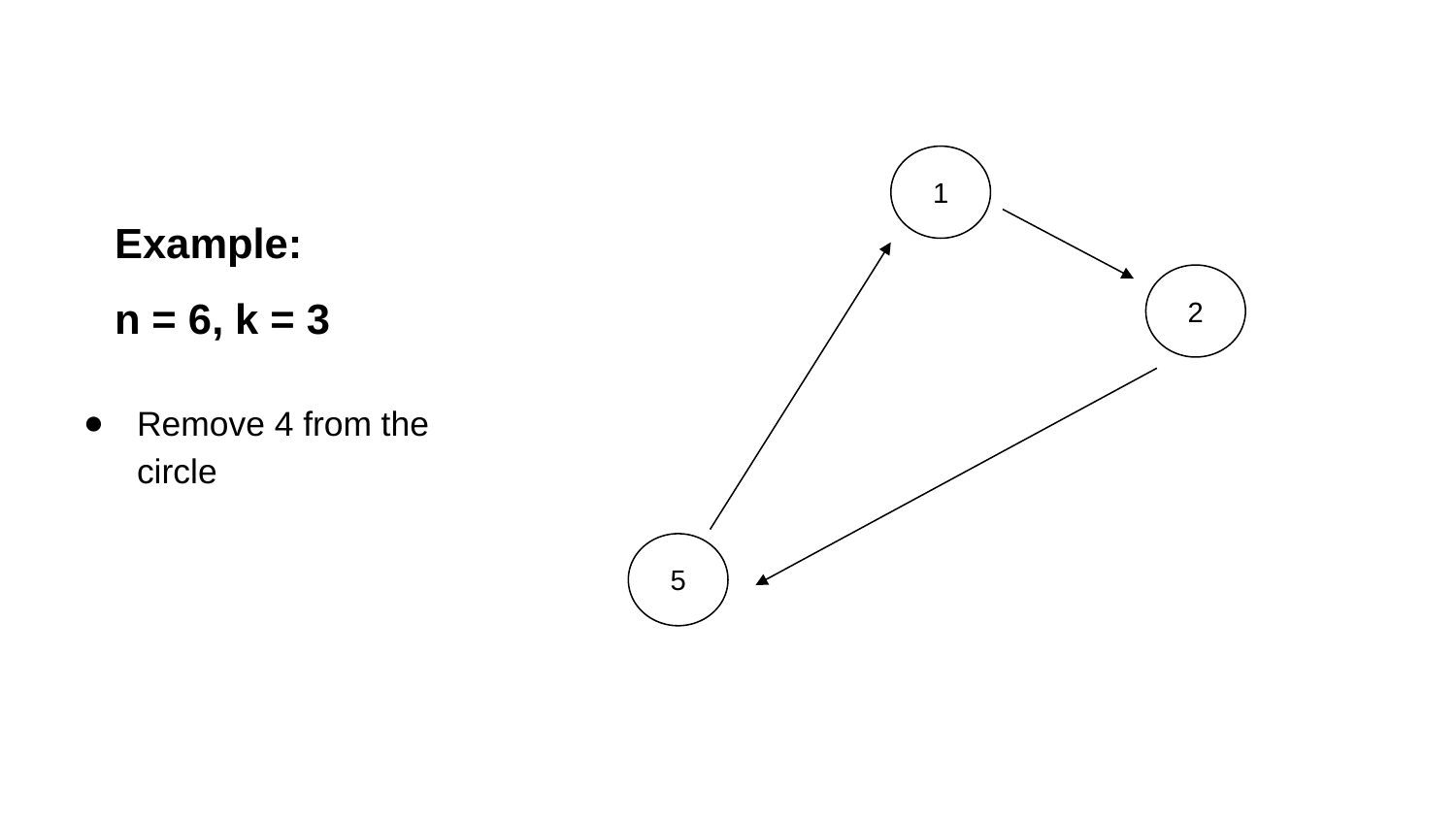

1
# Example:

n = 6, k = 3
2
Remove 4 from the circle

5